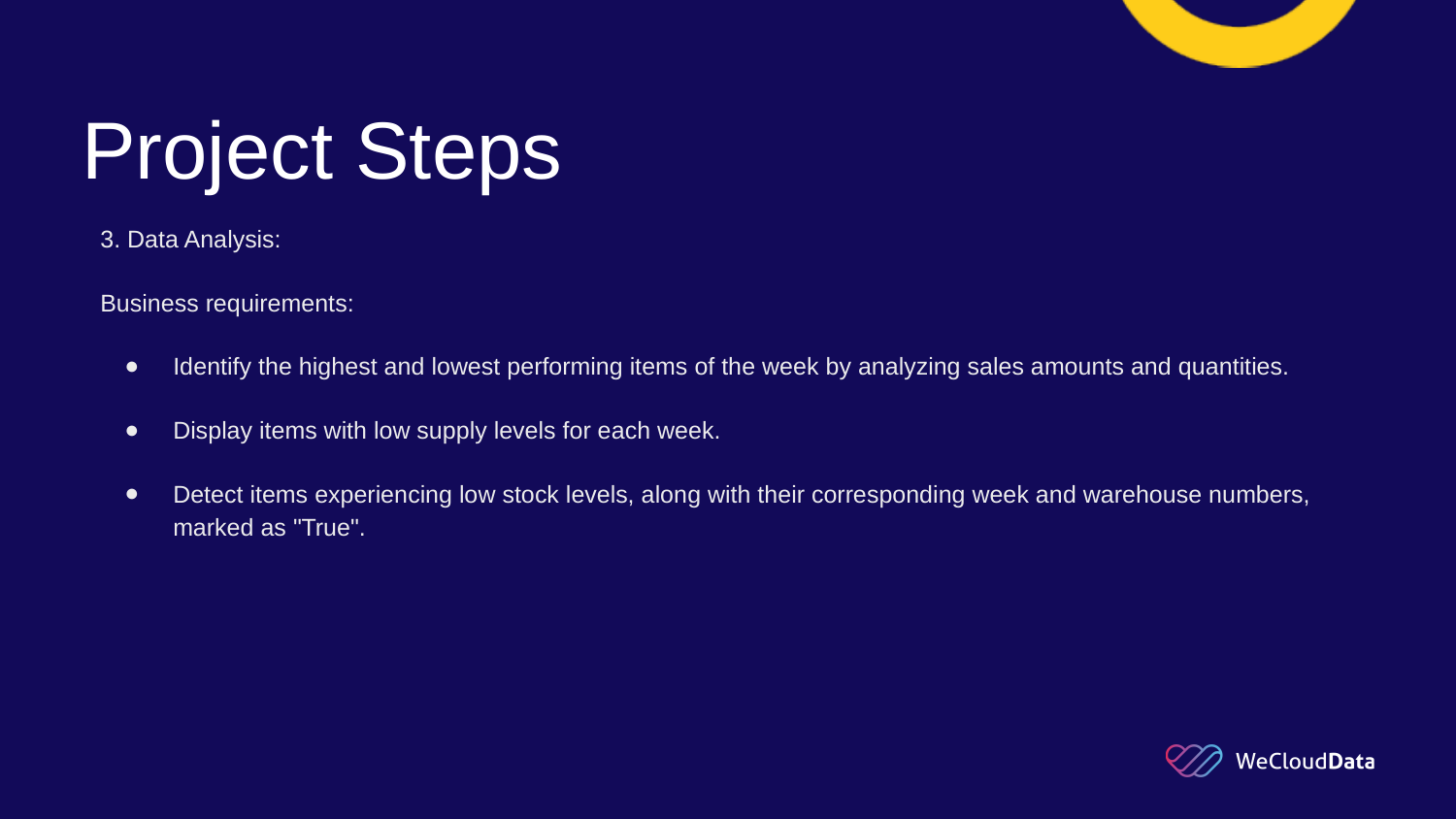

Project Steps

3. Data Analysis:
Business requirements:
Identify the highest and lowest performing items of the week by analyzing sales amounts and quantities.
Display items with low supply levels for each week.
Detect items experiencing low stock levels, along with their corresponding week and warehouse numbers, marked as "True".